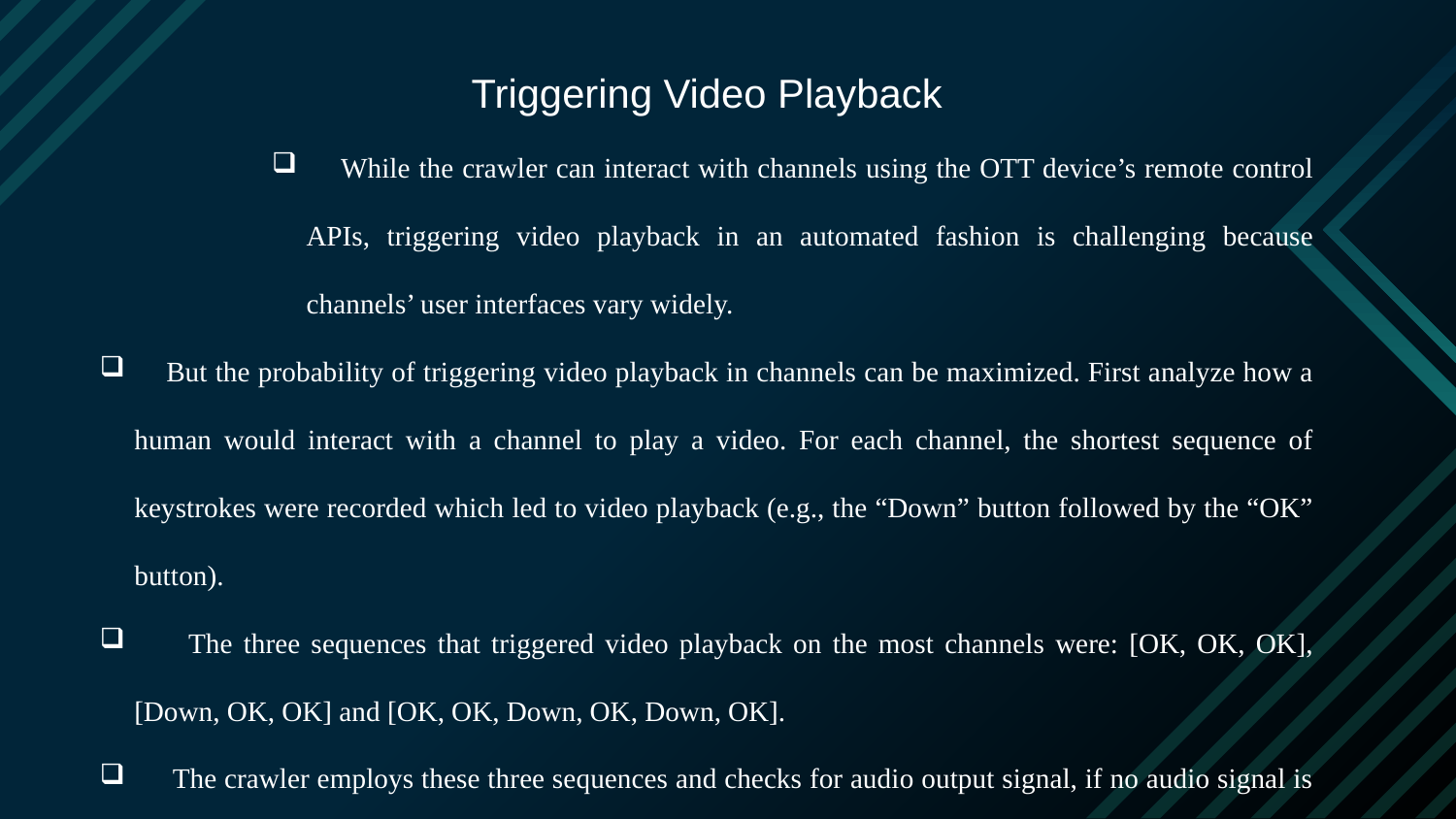

Triggering Video Playback
    While the crawler can interact with channels using the OTT device’s remote control APIs, triggering video playback in an automated fashion is challenging because channels’ user interfaces vary widely.
    But the probability of triggering video playback in channels can be maximized. First analyze how a human would interact with a channel to play a video. For each channel, the shortest sequence of keystrokes were recorded which led to video playback (e.g., the “Down” button followed by the “OK” button).
     The three sequences that triggered video playback on the most channels were: [OK, OK, OK], [Down, OK, OK] and [OK, OK, Down, OK, Down, OK].
     The crawler employs these three sequences and checks for audio output signal, if no audio signal is detected it will assume that the key sequence didn’t work. Thus it restarts the channel and proceeds to play remaining key sequences.